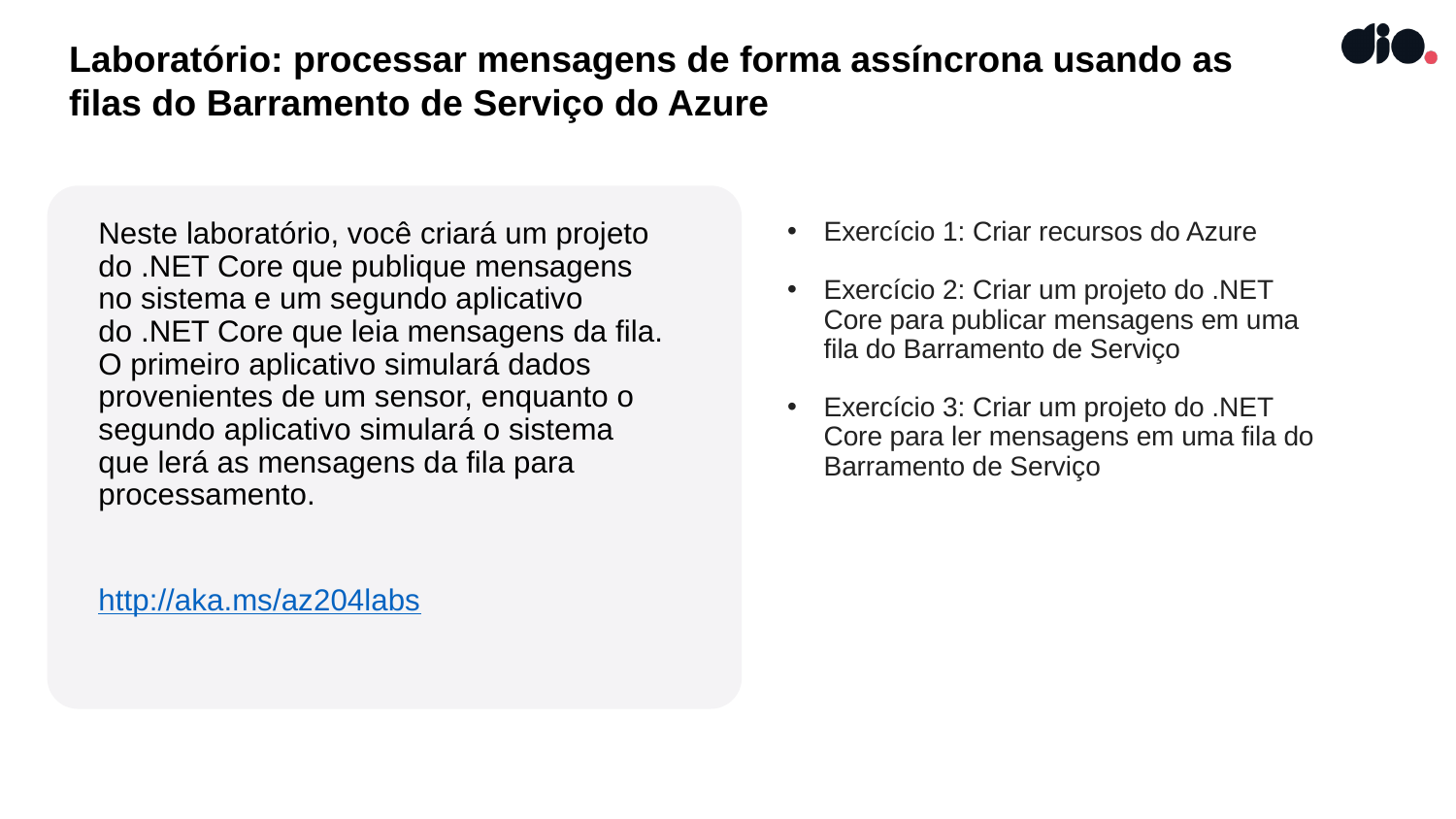

# Laboratório: processar mensagens de forma assíncrona usando as filas do Barramento de Serviço do Azure
Neste laboratório, você criará um projeto do .NET Core que publique mensagens no sistema e um segundo aplicativo do .NET Core que leia mensagens da fila. O primeiro aplicativo simulará dados provenientes de um sensor, enquanto o segundo aplicativo simulará o sistema que lerá as mensagens da fila para processamento.

http://aka.ms/az204labs
Exercício 1: Criar recursos do Azure
Exercício 2: Criar um projeto do .NET Core para publicar mensagens em uma fila do Barramento de Serviço
Exercício 3: Criar um projeto do .NET Core para ler mensagens em uma fila do Barramento de Serviço